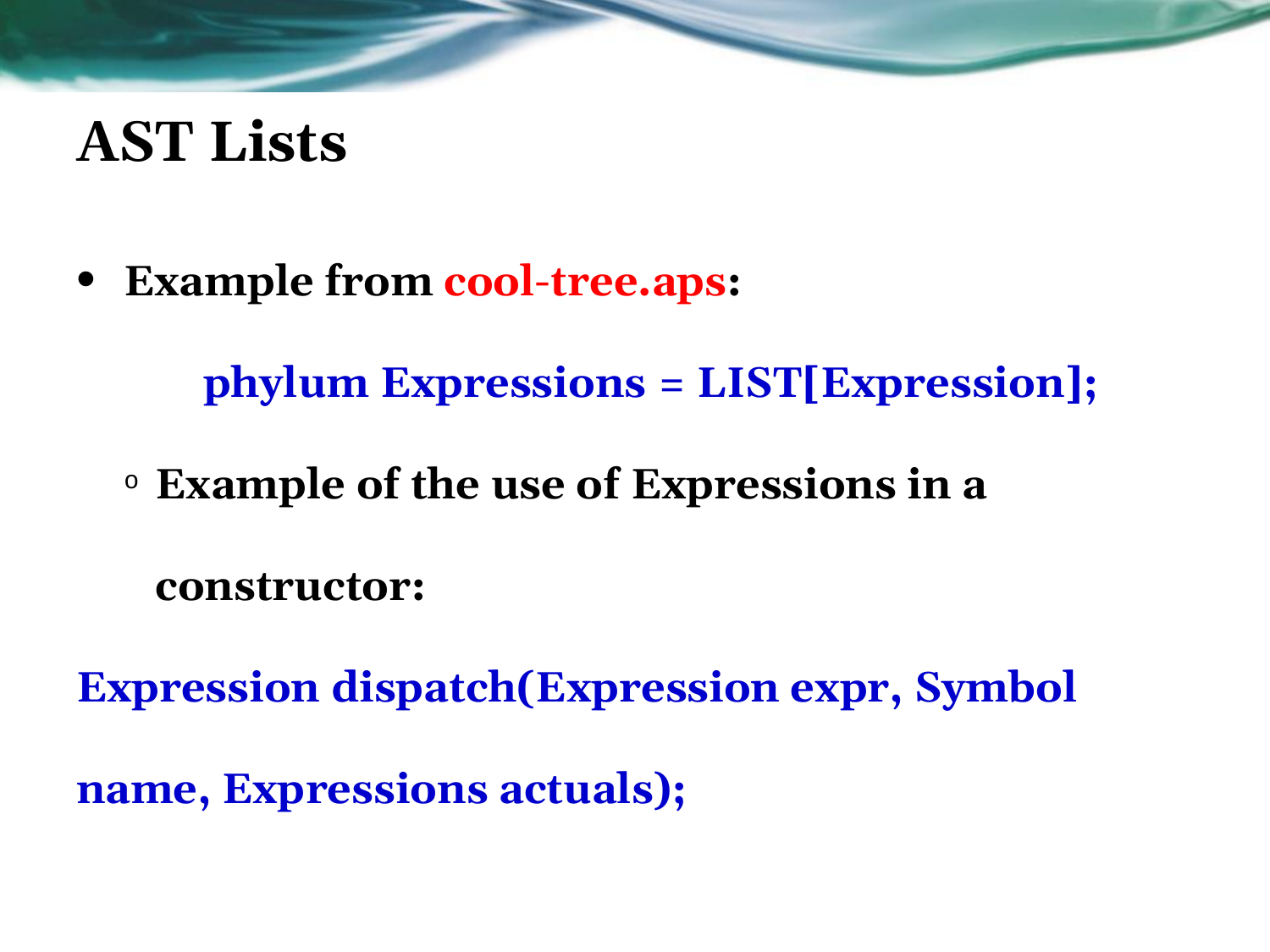

# AST Lists
Example from cool-tree.aps:
	phylum Expressions = LIST[Expression];
Example of the use of Expressions in a constructor:
Expression dispatch(Expression expr, Symbol name, Expressions actuals);